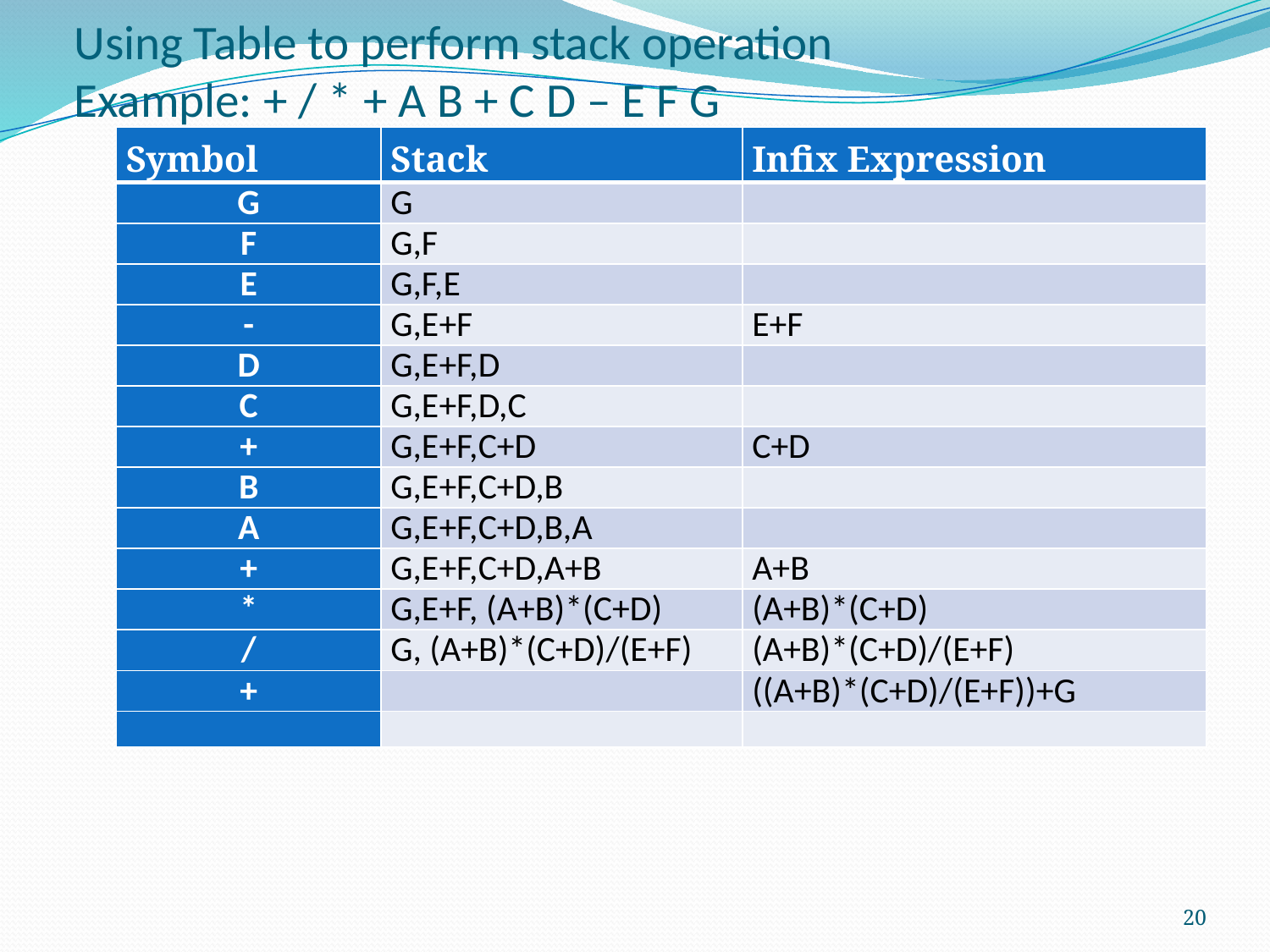

# Using Table to perform stack operation Example: + / * + A B + C D – E F G
| Symbol | Stack | Infix Expression |
| --- | --- | --- |
| G | G |  |
| F | G,F |  |
| E | G,F,E |  |
| - | G,E+F | E+F |
| D | G,E+F,D |  |
| C | G,E+F,D,C |  |
| + | G,E+F,C+D | C+D |
| B | G,E+F,C+D,B |  |
| A | G,E+F,C+D,B,A |  |
| + | G,E+F,C+D,A+B | A+B |
| \* | G,E+F, (A+B)\*(C+D) | (A+B)\*(C+D) |
| / | G, (A+B)\*(C+D)/(E+F) | (A+B)\*(C+D)/(E+F) |
| + |  | ((A+B)\*(C+D)/(E+F))+G |
|  |  |  |
20